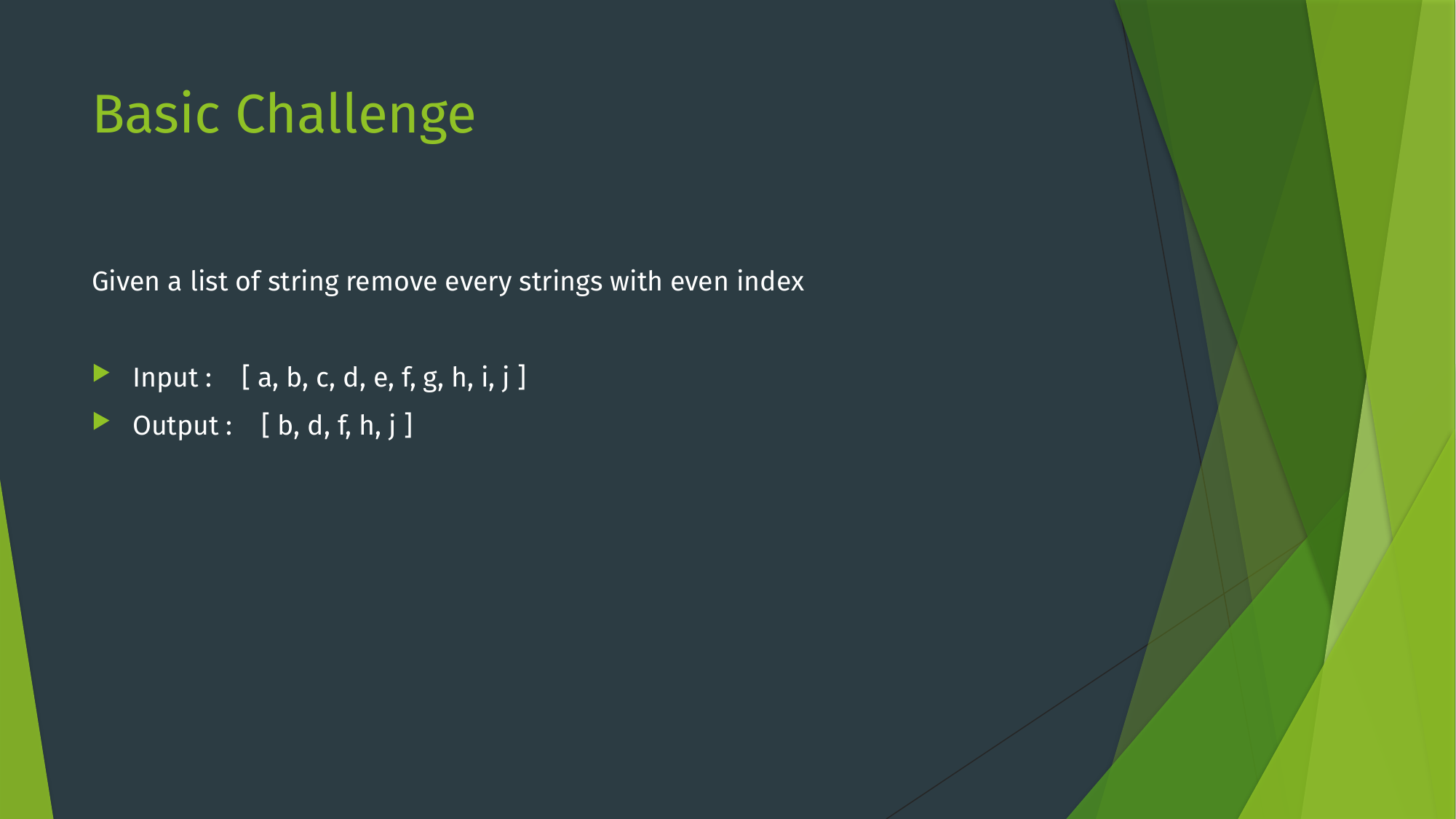

# Basic Challenge
Given a list of string remove every strings with even index

Input : 	[ a, b, c, d, e, f, g, h, i, j ]
Output :    [ b, d, f, h, j ]